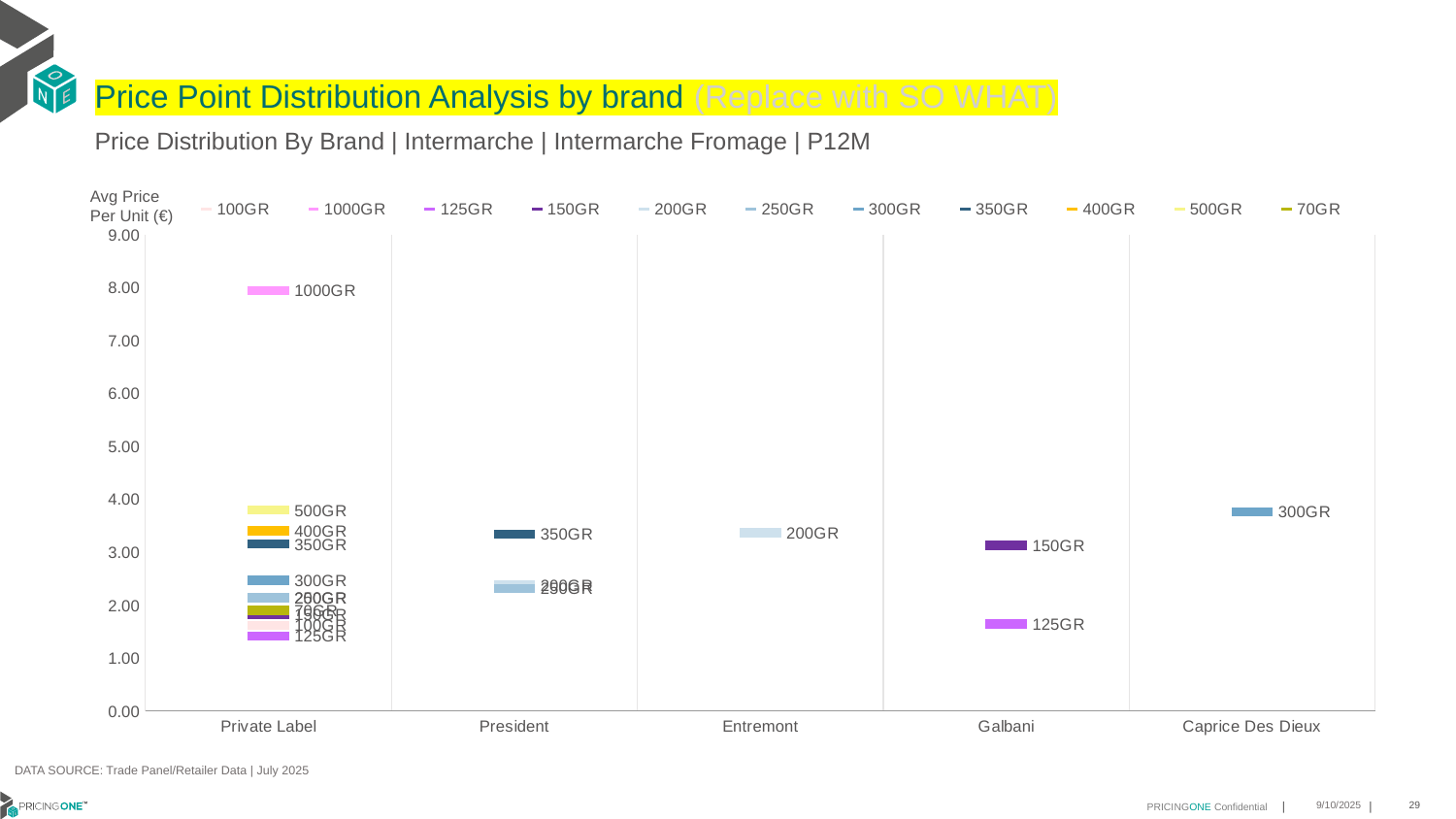

# Price Point Distribution Analysis by brand (Replace with SO WHAT)
Price Distribution By Brand | Intermarche | Intermarche Fromage | P12M

### Chart

| Category | 100GR | 1000GR | 125GR | 150GR | 200GR | 250GR | 300GR | 350GR | 400GR | 500GR | 70GR |
|---|---|---|---|---|---|---|---|---|---|---|---|
| Private Label | 1.6209 | 7.9446 | 1.4187 | 1.826 | 2.1358 | 2.1378 | 2.4673 | 3.155 | 3.4066 | 3.7948 | 1.9049 |
| President | None | None | None | None | 2.3753 | 2.3193 | None | 3.3384 | None | None | None |
| Entremont | None | None | None | None | 3.3688 | None | None | None | None | None | None |
| Galbani | None | None | 1.6447 | 3.1299 | None | None | None | None | None | None | None |
| Caprice Des Dieux | None | None | None | None | None | None | 3.767 | None | None | None | None |
Avg Price
Per Unit (€)
DATA SOURCE: Trade Panel/Retailer Data | July 2025
9/10/2025
29